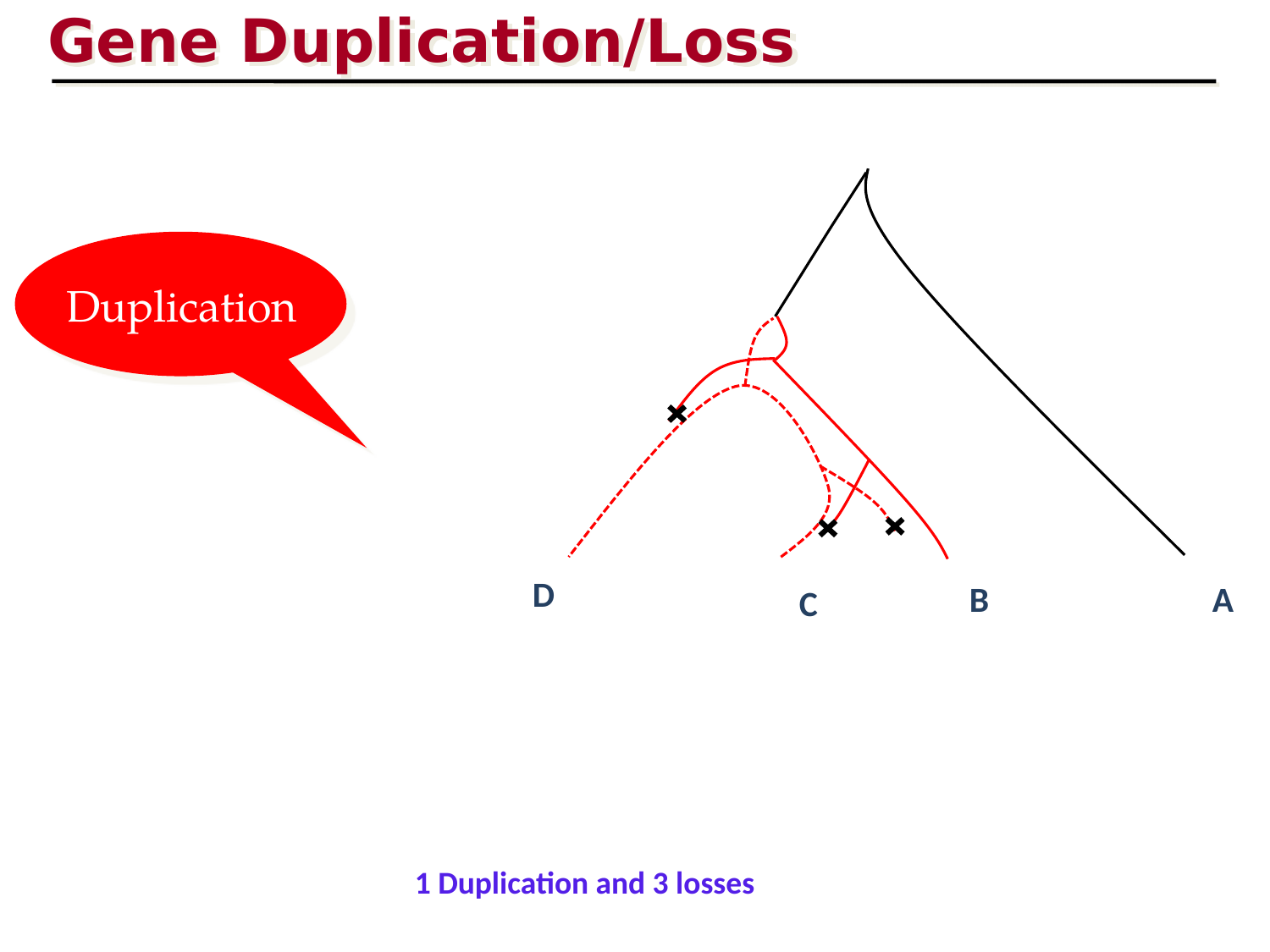

Gene Duplication/Loss

D
B
A
C

Duplication
1 Duplication and 3 losses